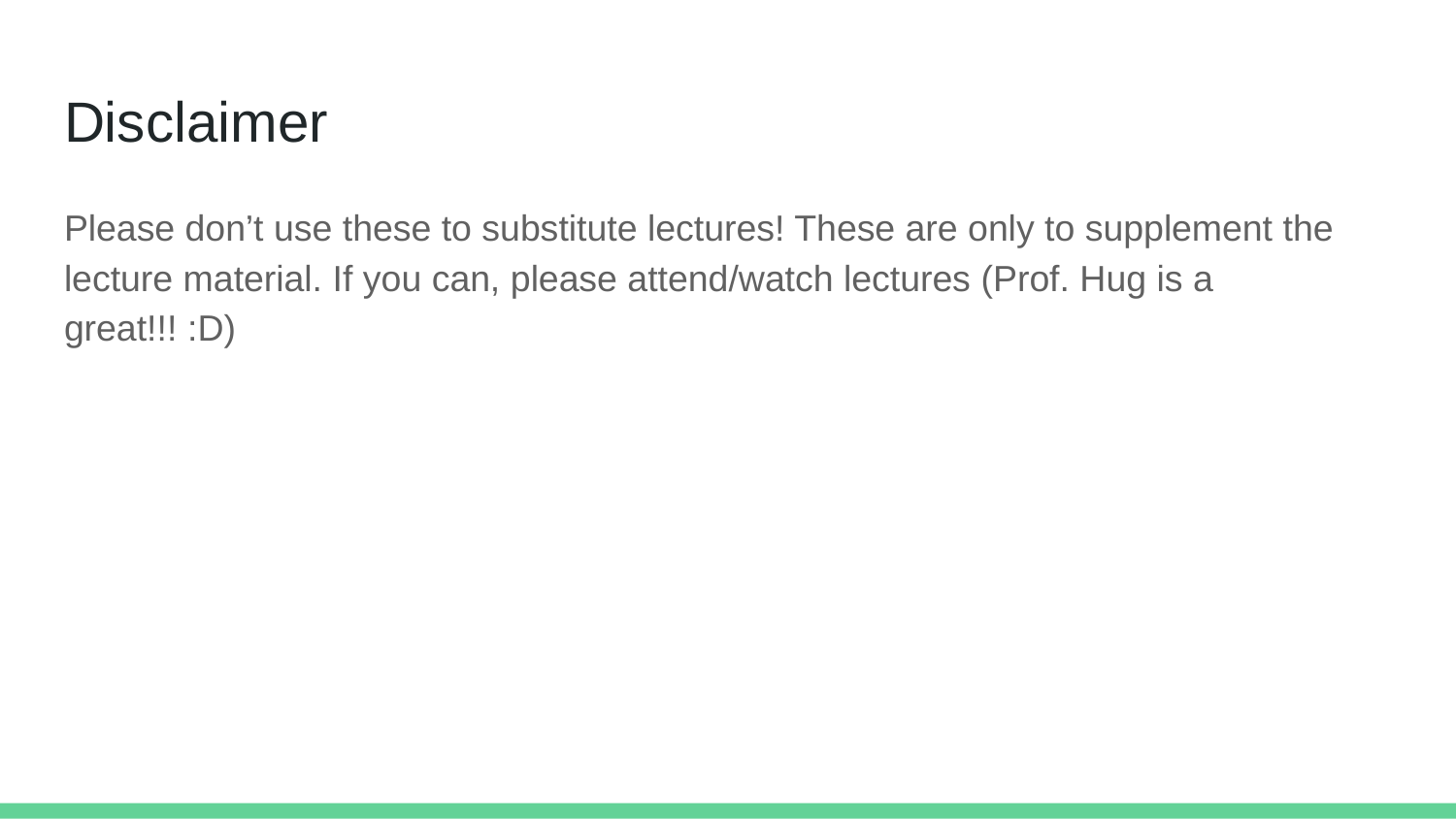

# Disclaimer
Please don’t use these to substitute lectures! These are only to supplement the lecture material. If you can, please attend/watch lectures (Prof. Hug is a great!!! :D)